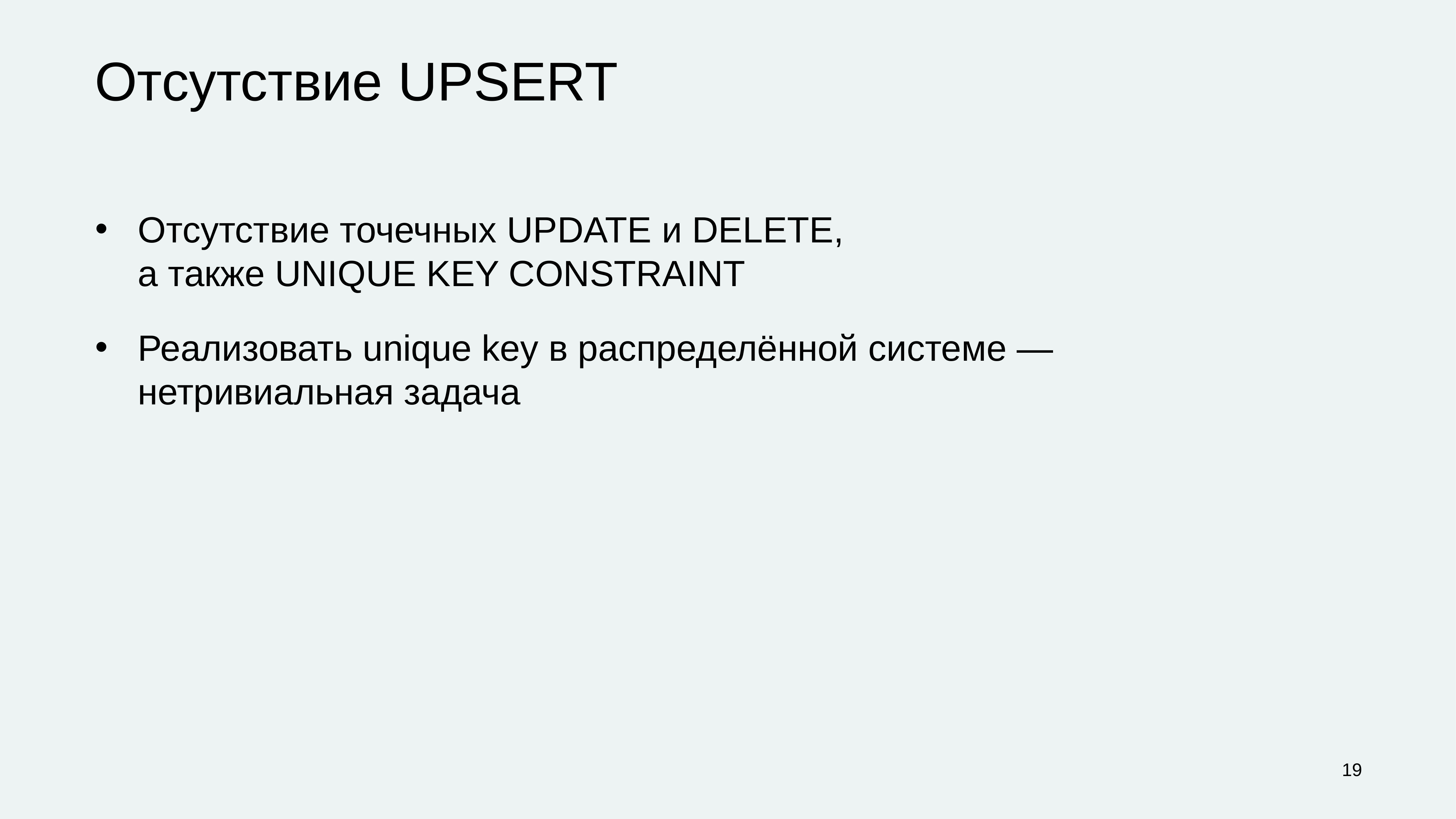

# Отсутствие UPSERT
Отсутствие точечных UPDATE и DELETE,
а также UNIQUE KEY CONSTRAINT

Реализовать unique key в распределённой системе — нетривиальная задача
19